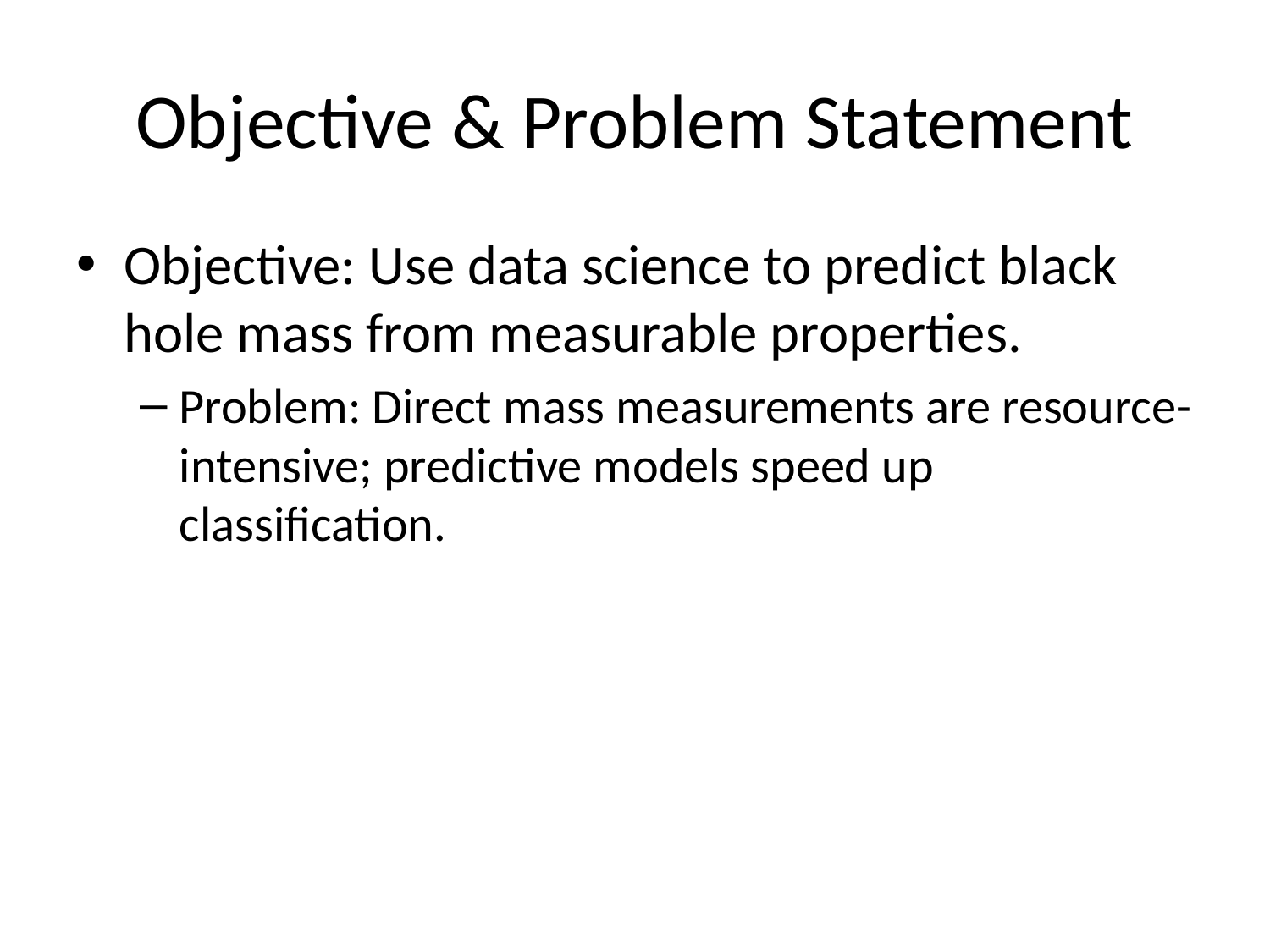

# Objective & Problem Statement
Objective: Use data science to predict black hole mass from measurable properties.
Problem: Direct mass measurements are resource-intensive; predictive models speed up classification.